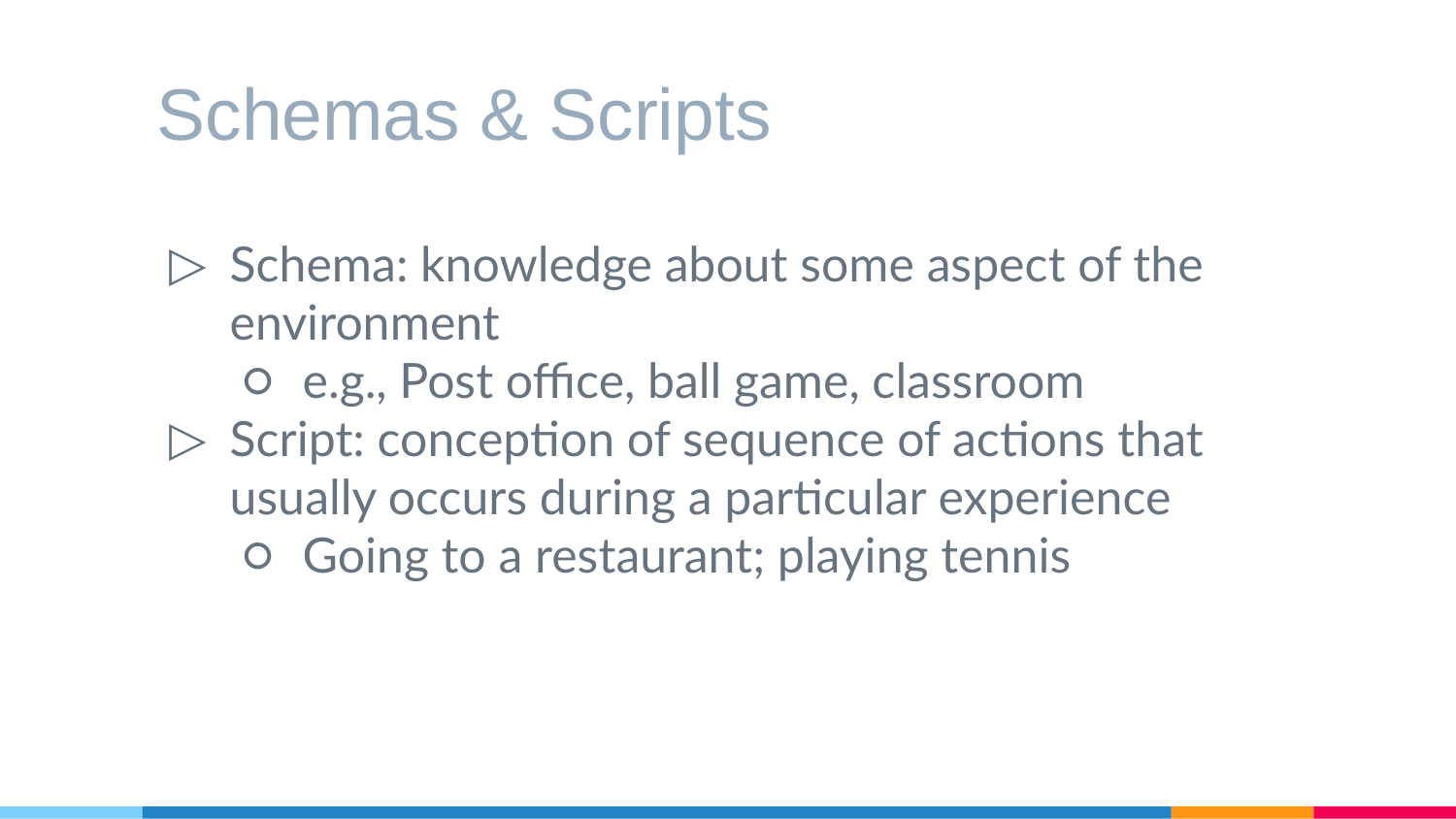

# Schemas & Scripts
Schema: knowledge about some aspect of the environment
e.g., Post office, ball game, classroom
Script: conception of sequence of actions that usually occurs during a particular experience
Going to a restaurant; playing tennis